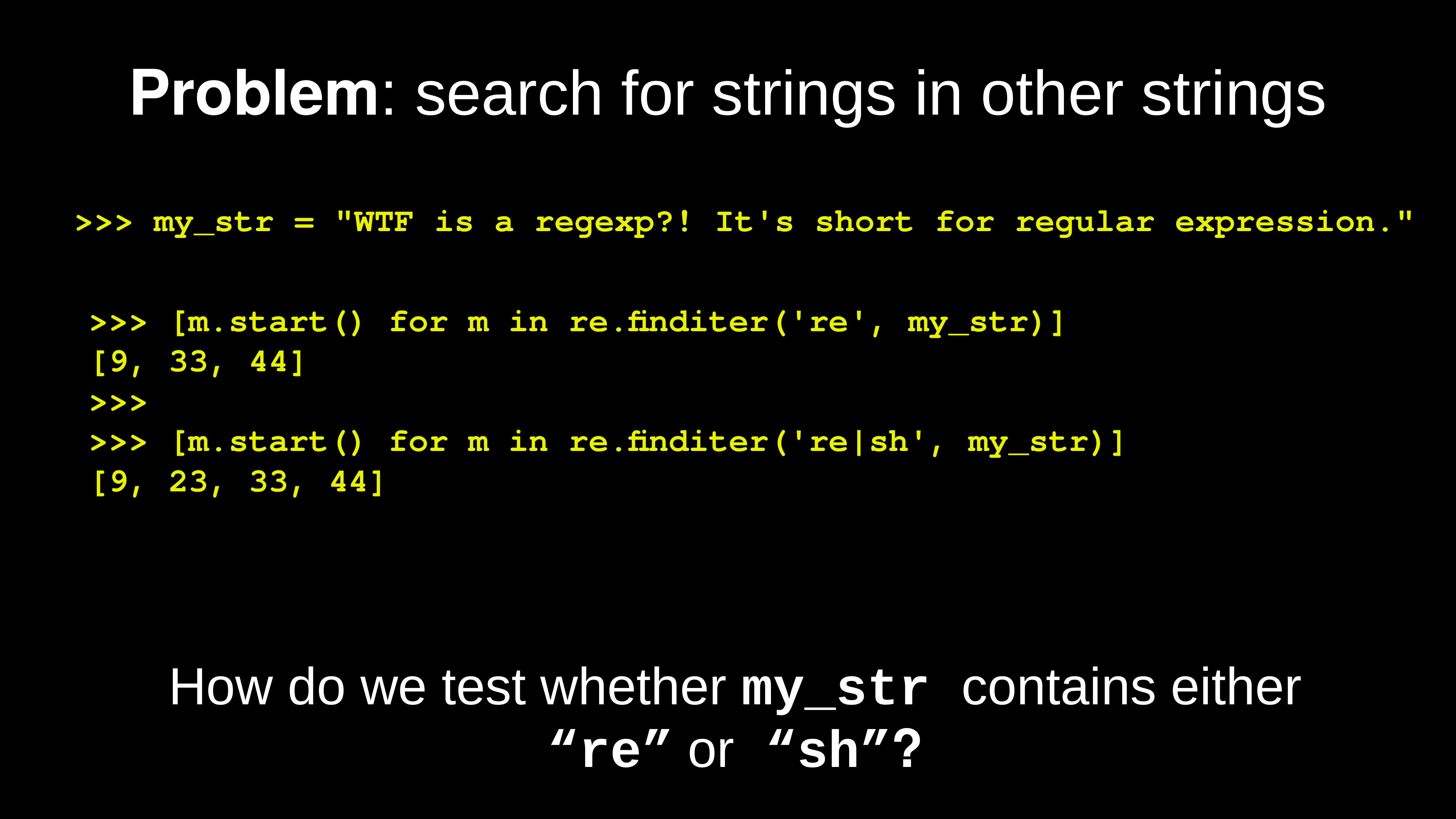

# Problem: search for strings in other strings
>>> my_str = "WTF is a regexp?! It's short for regular expression."
>>> [m.start() for m in re.finditer('re', my_str)]
[9, 33, 44]
>>>
>>> [m.start() for m in re.finditer('re|sh', my_str)]
[9, 23, 33, 44]
How do we test whether my_str contains either “re” or “sh”?